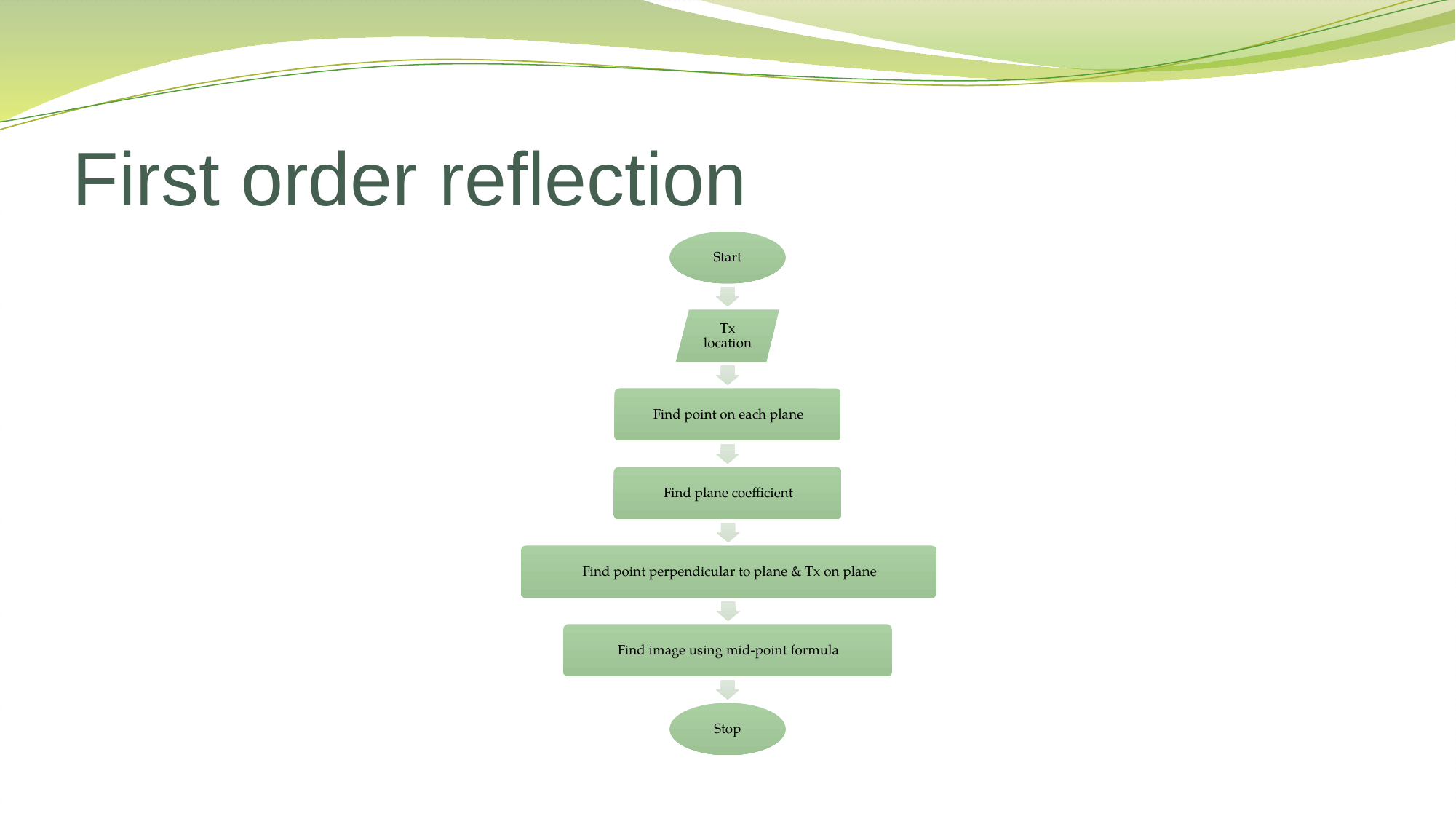

# First order reflection
Start

Tx location

Find point on each plane

Find plane coefficient

Find point perpendicular to plane & Tx on plane

Find image using mid-point formula

Stop